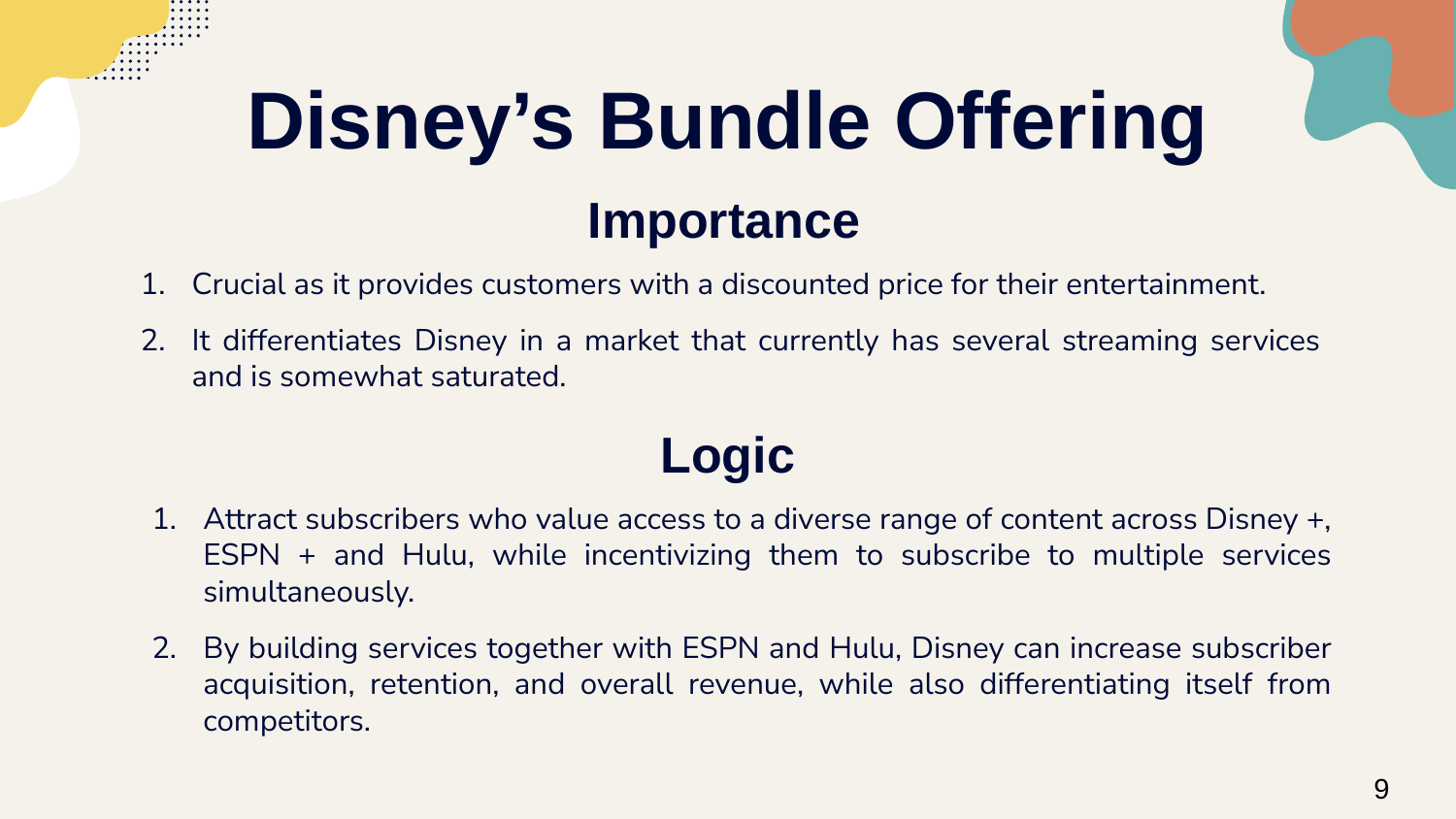

# Disney’s Bundle Offering
Importance
Crucial as it provides customers with a discounted price for their entertainment.
It differentiates Disney in a market that currently has several streaming services and is somewhat saturated.

Logic
Attract subscribers who value access to a diverse range of content across Disney +, ESPN + and Hulu, while incentivizing them to subscribe to multiple services simultaneously.
By building services together with ESPN and Hulu, Disney can increase subscriber acquisition, retention, and overall revenue, while also differentiating itself from competitors.

9